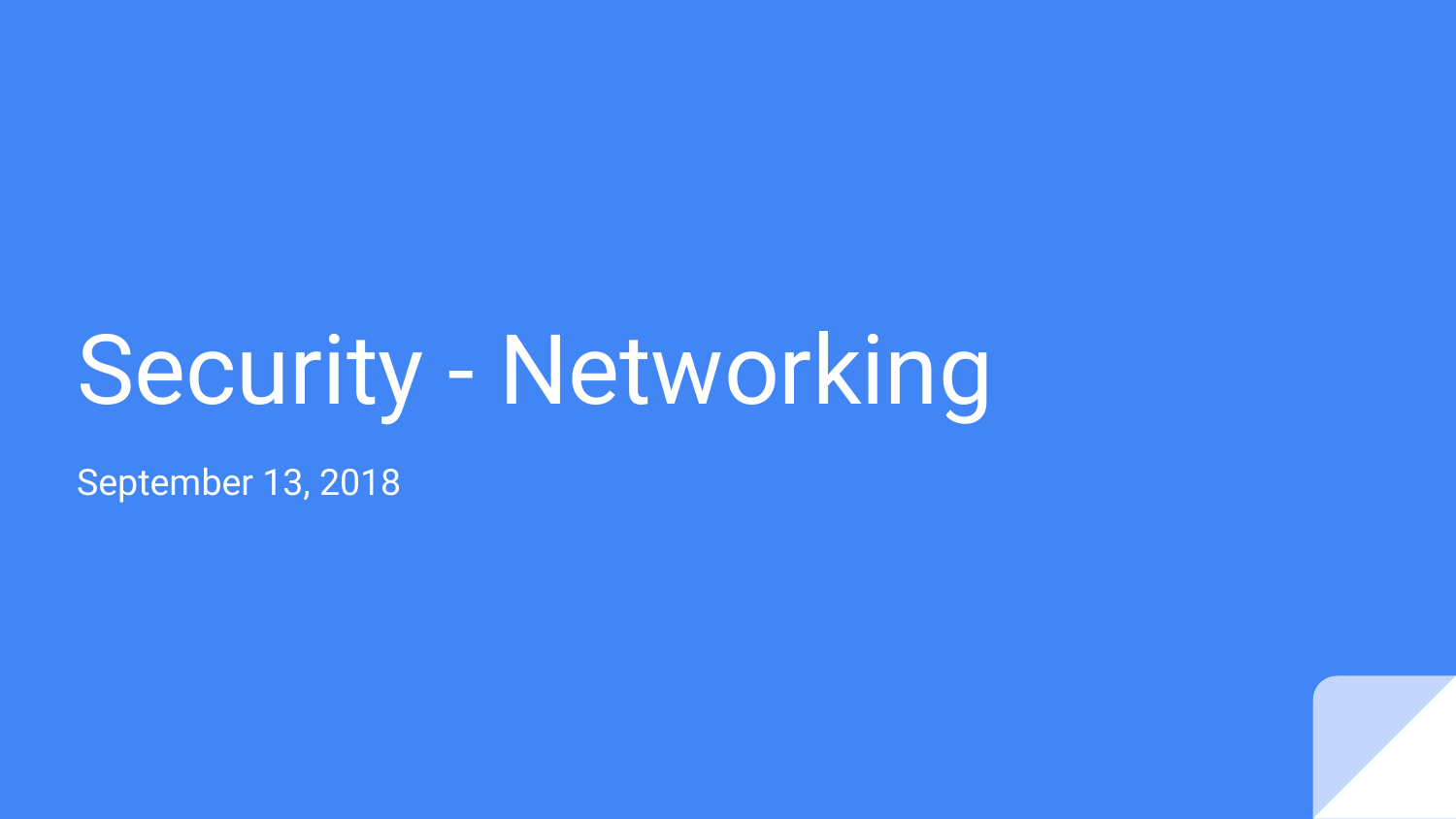

# Security - Networking
September 13, 2018